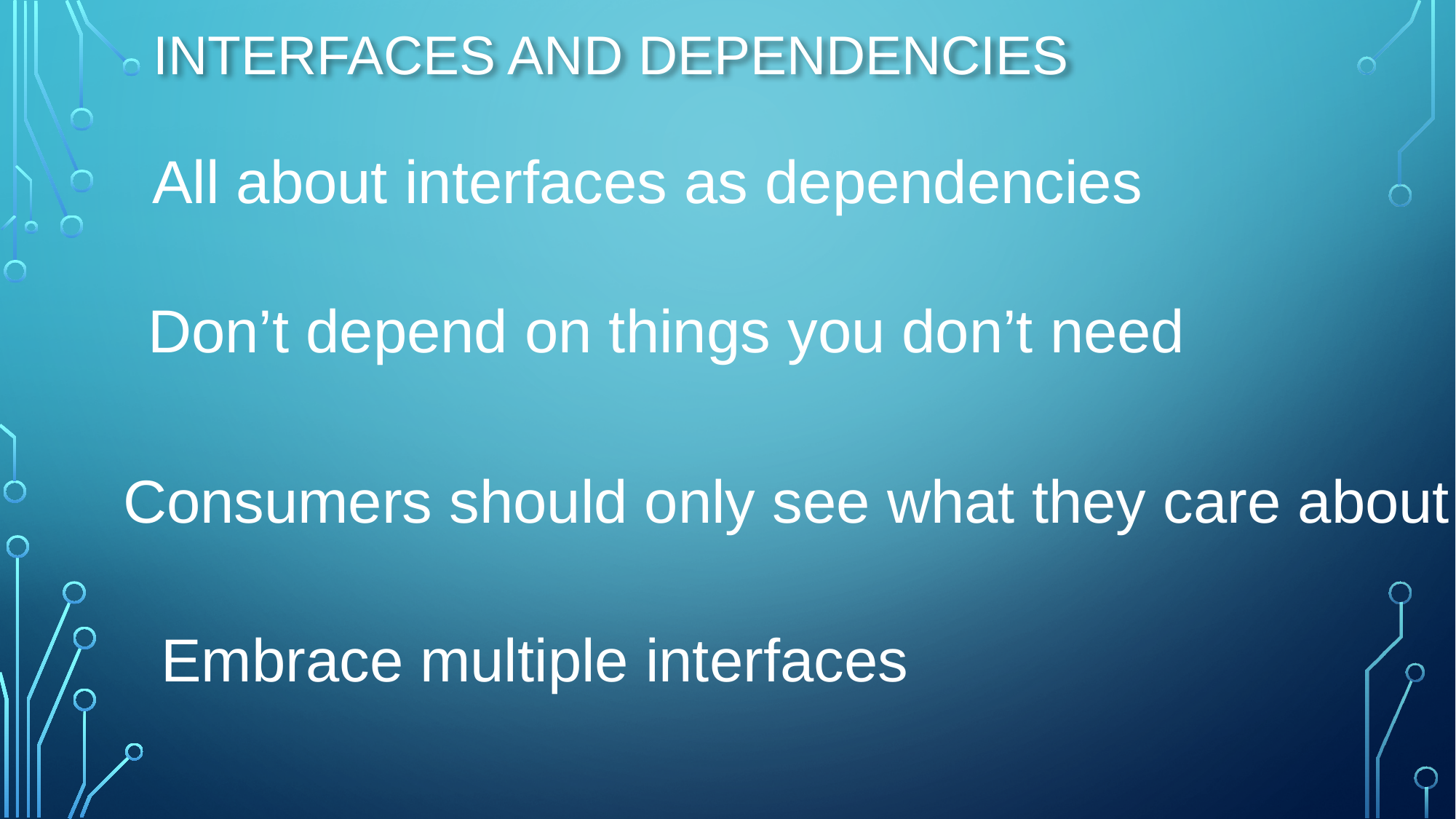

# Interfaces And Dependencies
All about interfaces as dependencies
Don’t depend on things you don’t need
Consumers should only see what they care about
Embrace multiple interfaces